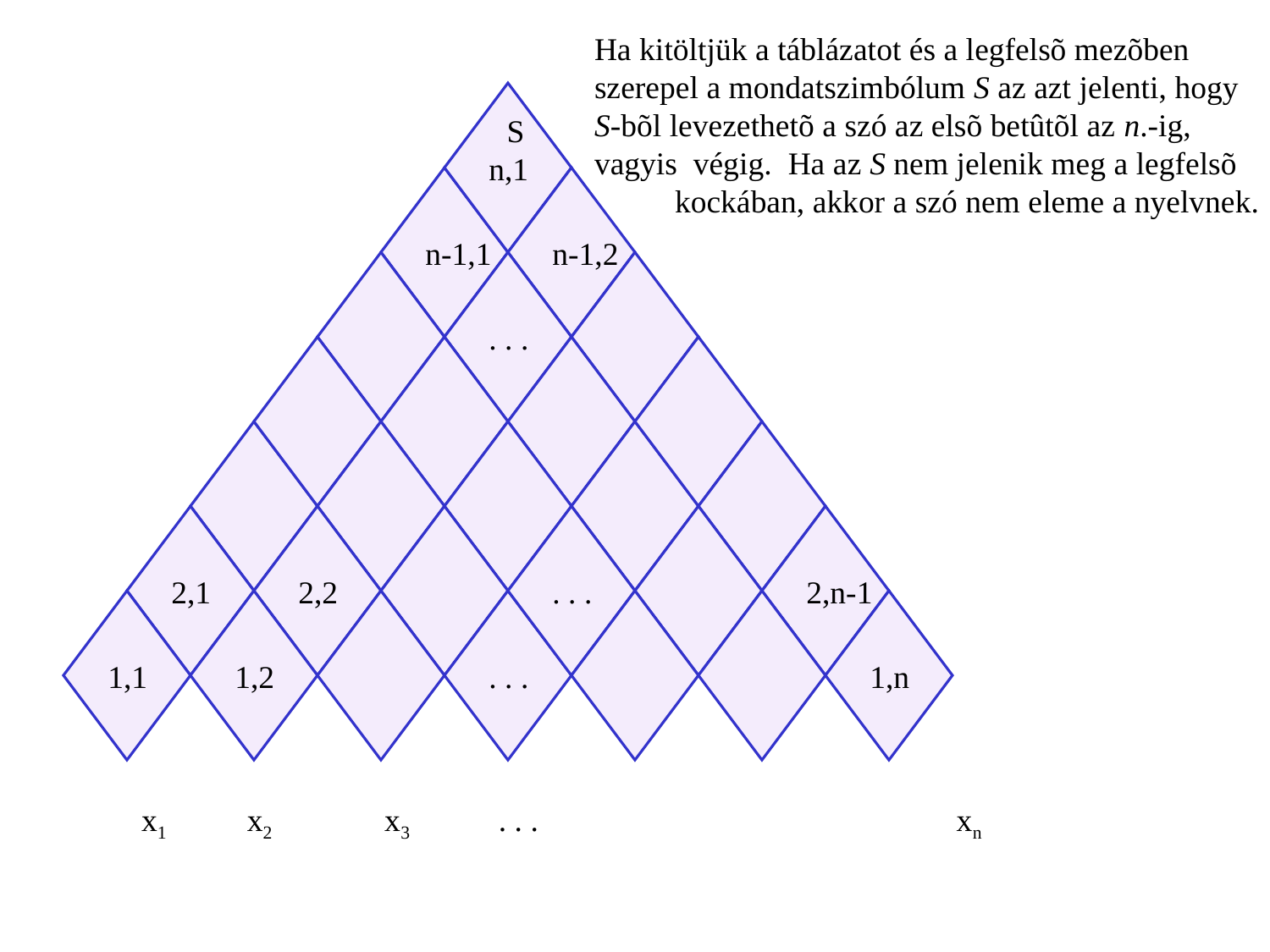

Ha kitöltjük a táblázatot és a legfelsõ mezõben
szerepel a mondatszimbólum S az azt jelenti, hogy
S-bõl levezethetõ a szó az elsõ betûtõl az n.-ig,
vagyis  végig.  Ha az S nem jelenik meg a legfelsõ
          kockában, akkor a szó nem eleme a nyelvnek.
n,1
S
n-1,1
n-1,2

. . .

2,1
2,2

. . .

2,n-1
1,1
1,2

. . .

1,n
x1          x2              x3           . . .                                                    xn